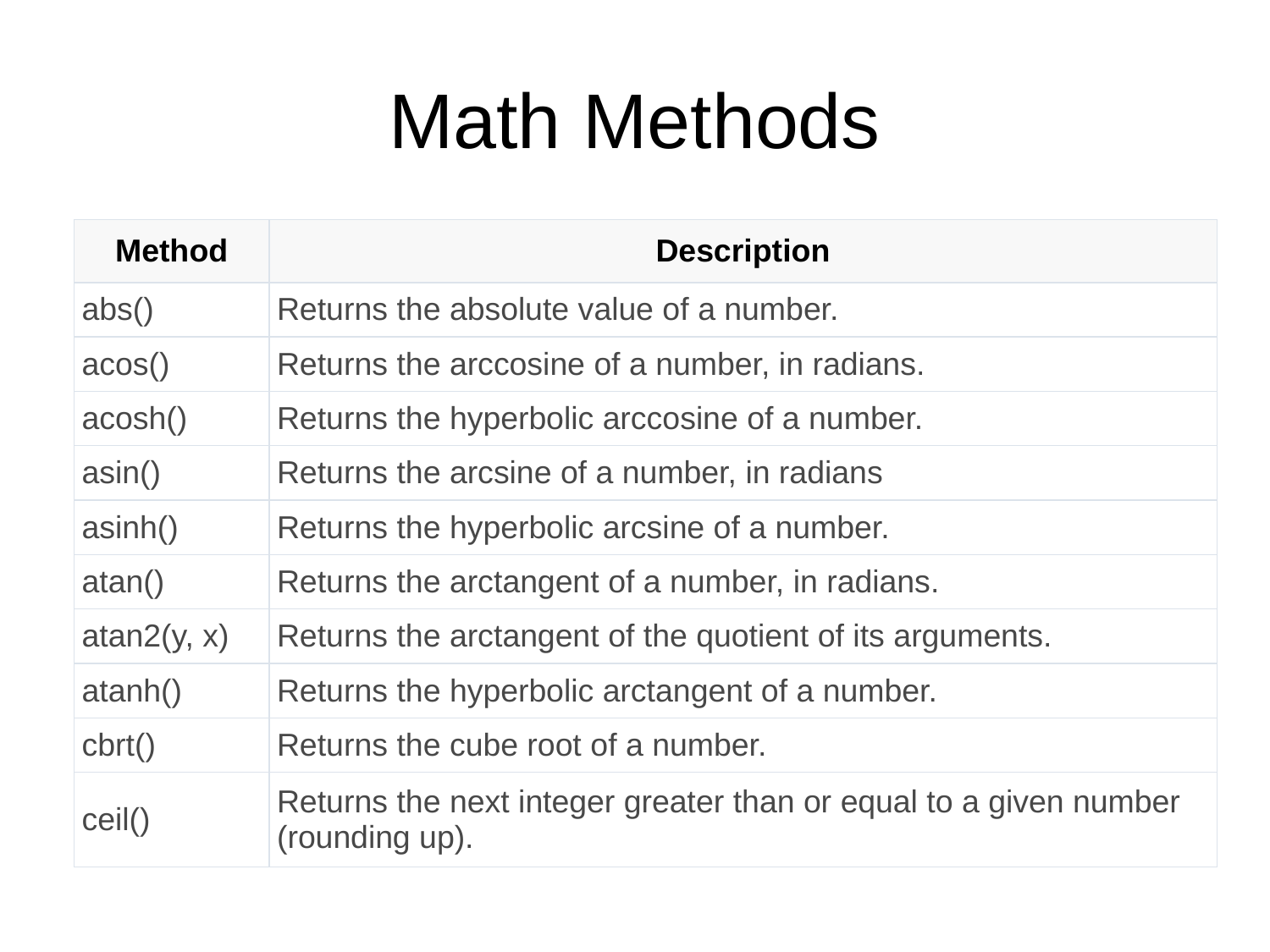

# Math Methods
| Method | Description |
| --- | --- |
| abs() | Returns the absolute value of a number. |
| acos() | Returns the arccosine of a number, in radians. |
| acosh() | Returns the hyperbolic arccosine of a number. |
| asin() | Returns the arcsine of a number, in radians |
| asinh() | Returns the hyperbolic arcsine of a number. |
| atan() | Returns the arctangent of a number, in radians. |
| atan2(y, x) | Returns the arctangent of the quotient of its arguments. |
| atanh() | Returns the hyperbolic arctangent of a number. |
| cbrt() | Returns the cube root of a number. |
| ceil() | Returns the next integer greater than or equal to a given number (rounding up). |